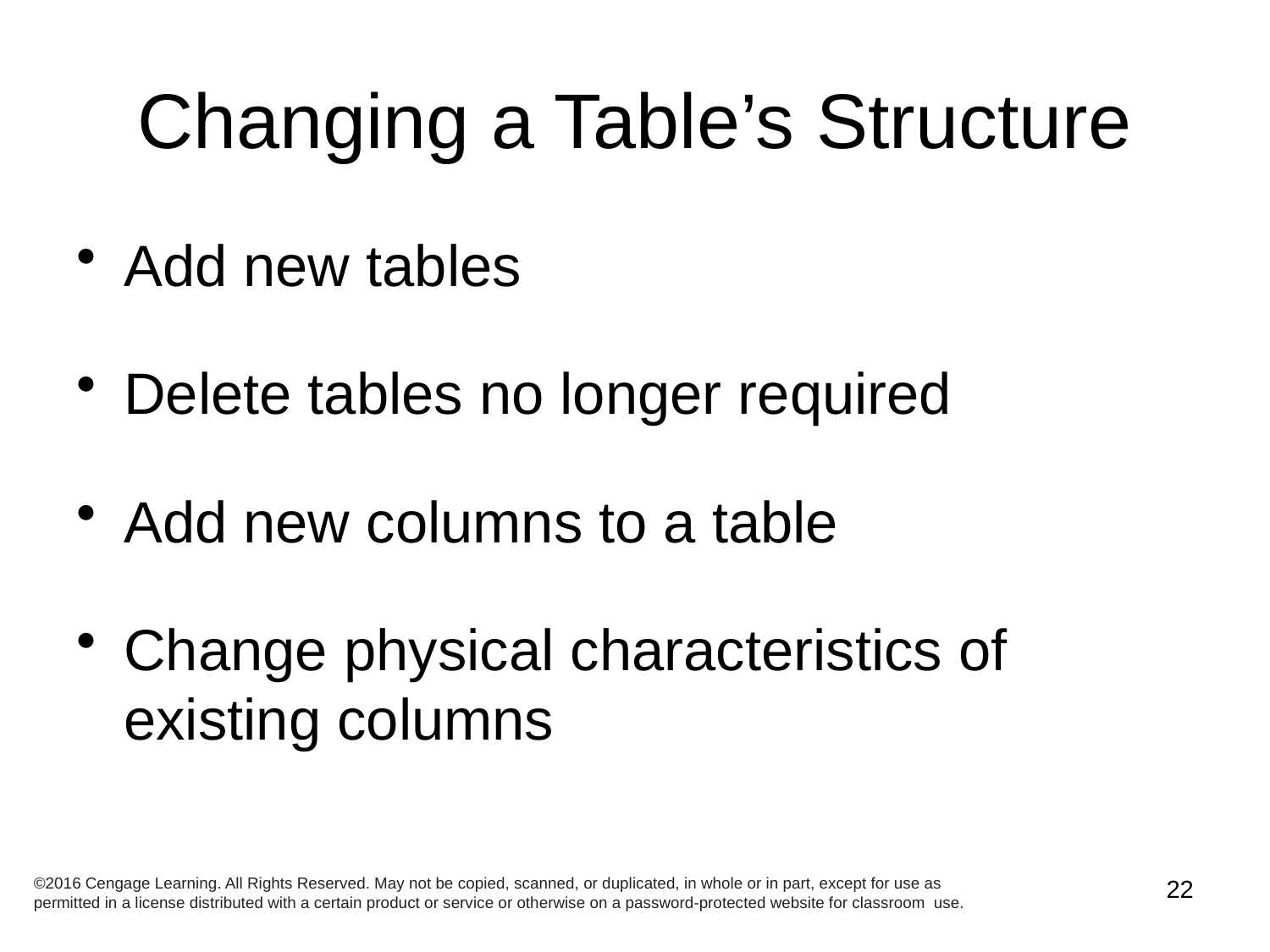

# Changing a Table’s Structure
Add new tables
Delete tables no longer required
Add new columns to a table
Change physical characteristics of existing columns
©2016 Cengage Learning. All Rights Reserved. May not be copied, scanned, or duplicated, in whole or in part, except for use as permitted in a license distributed with a certain product or service or otherwise on a password-protected website for classroom  use.
22